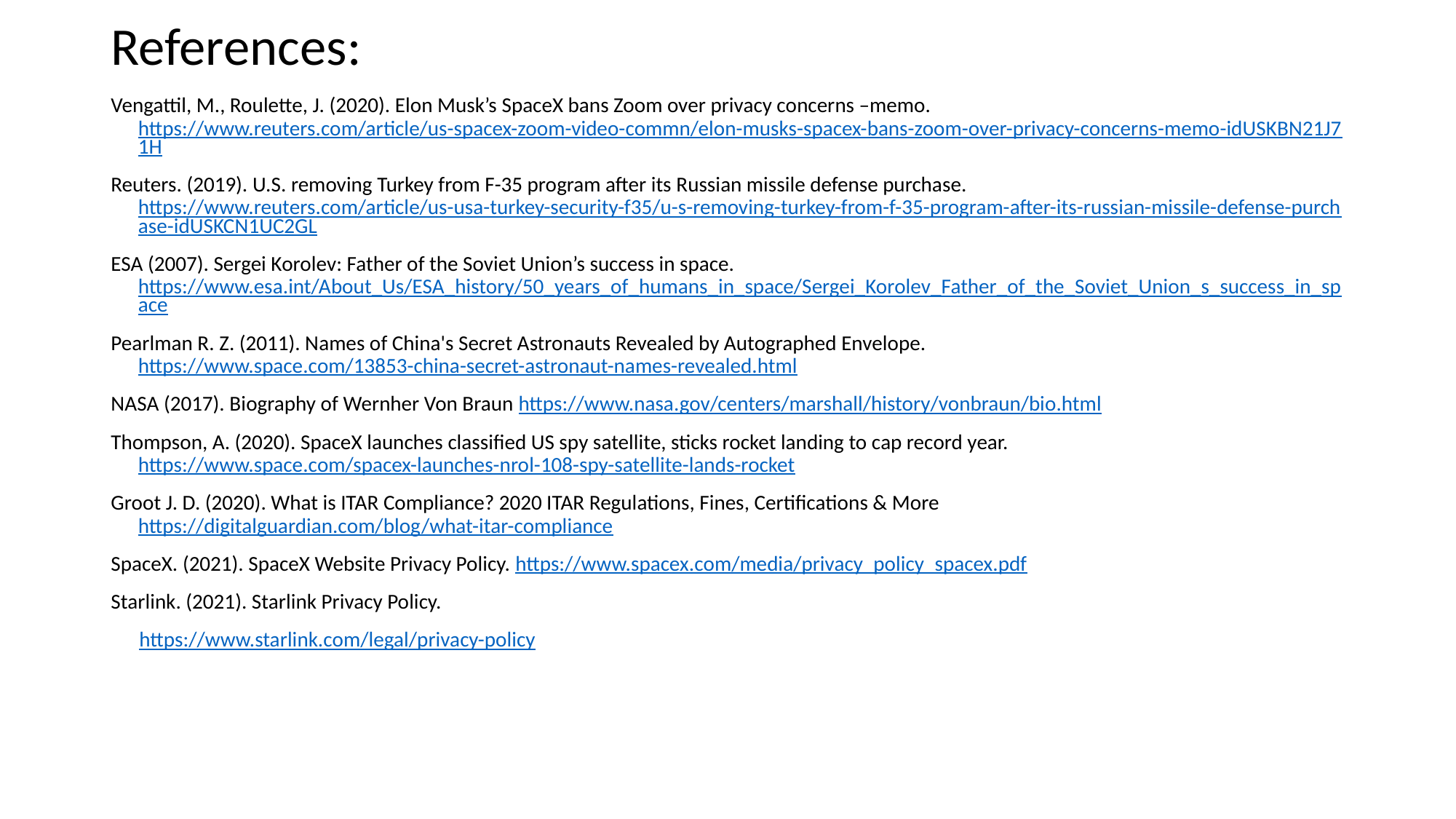

# References:
Vengattil, M., Roulette, J. (2020). Elon Musk’s SpaceX bans Zoom over privacy concerns –memo. https://www.reuters.com/article/us-spacex-zoom-video-commn/elon-musks-spacex-bans-zoom-over-privacy-concerns-memo-idUSKBN21J71H
Reuters. (2019). U.S. removing Turkey from F-35 program after its Russian missile defense purchase. https://www.reuters.com/article/us-usa-turkey-security-f35/u-s-removing-turkey-from-f-35-program-after-its-russian-missile-defense-purchase-idUSKCN1UC2GL
ESA (2007). Sergei Korolev: Father of the Soviet Union’s success in space. https://www.esa.int/About_Us/ESA_history/50_years_of_humans_in_space/Sergei_Korolev_Father_of_the_Soviet_Union_s_success_in_space
Pearlman R. Z. (2011). Names of China's Secret Astronauts Revealed by Autographed Envelope. https://www.space.com/13853-china-secret-astronaut-names-revealed.html
NASA (2017). Biography of Wernher Von Braun https://www.nasa.gov/centers/marshall/history/vonbraun/bio.html
Thompson, A. (2020). SpaceX launches classified US spy satellite, sticks rocket landing to cap record year.
https://www.space.com/spacex-launches-nrol-108-spy-satellite-lands-rocket
Groot J. D. (2020). What is ITAR Compliance? 2020 ITAR Regulations, Fines, Certifications & More
https://digitalguardian.com/blog/what-itar-compliance
SpaceX. (2021). SpaceX Website Privacy Policy. https://www.spacex.com/media/privacy_policy_spacex.pdf
Starlink. (2021). Starlink Privacy Policy.
      https://www.starlink.com/legal/privacy-policy